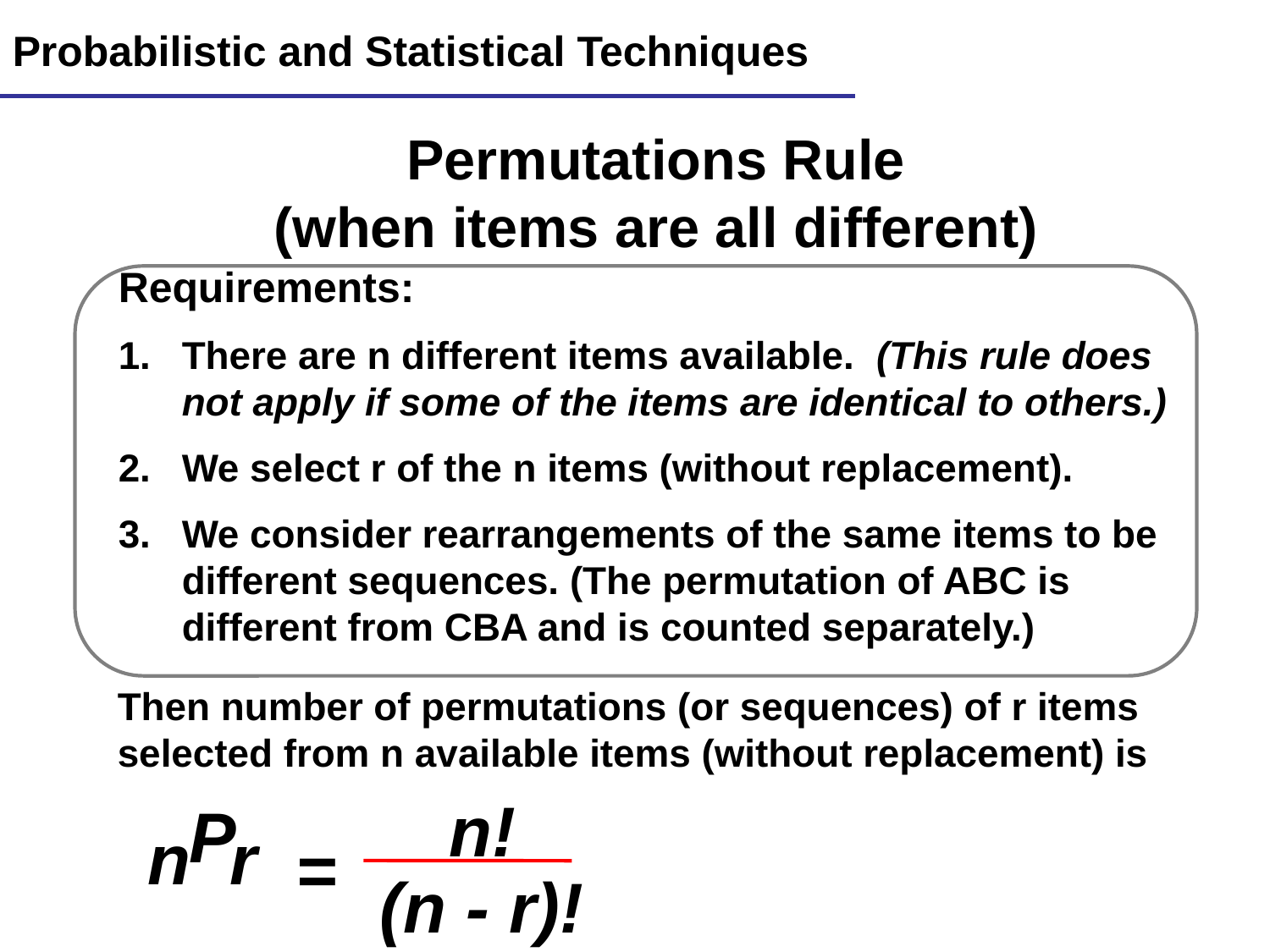

Lecture 10
17
Probabilistic and Statistical Techniques

Permutations Rule
(when items are all different)
Requirements:
There are n different items available.  (This rule does not apply if some of the items are identical to others.)
We select r of the n items (without replacement).
We consider rearrangements of the same items to be different sequences. (The permutation of ABC is different from CBA and is counted separately.)

Then number of permutations (or sequences) of r items selected from n available items (without replacement) is
n!
P
n  r
=
(n - r)!